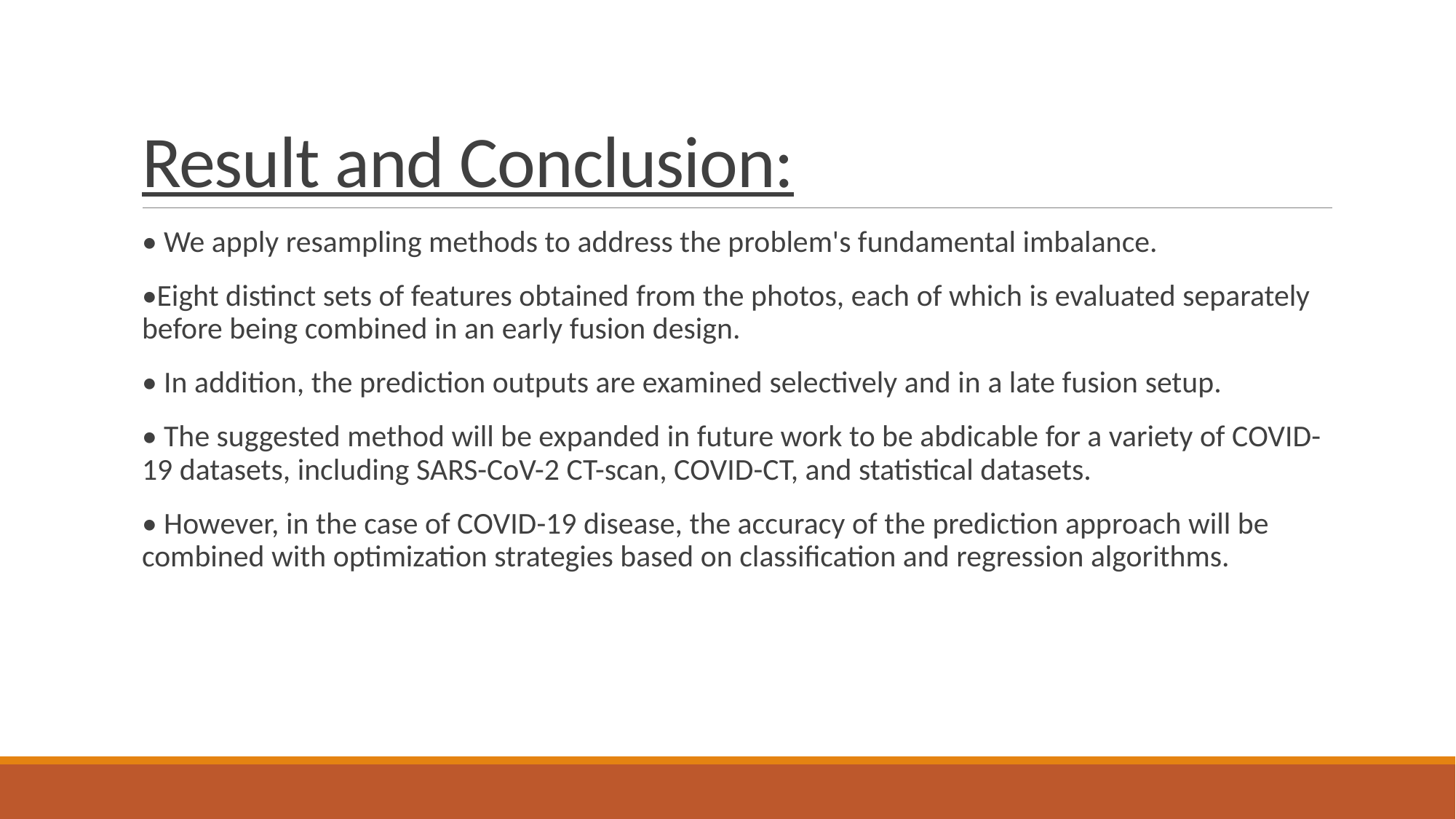

# Result and Conclusion:
• We apply resampling methods to address the problem's fundamental imbalance.
•Eight distinct sets of features obtained from the photos, each of which is evaluated separately before being combined in an early fusion design.
• In addition, the prediction outputs are examined selectively and in a late fusion setup.
• The suggested method will be expanded in future work to be abdicable for a variety of COVID-19 datasets, including SARS-CoV-2 CT-scan, COVID-CT, and statistical datasets.
• However, in the case of COVID-19 disease, the accuracy of the prediction approach will be combined with optimization strategies based on classification and regression algorithms.